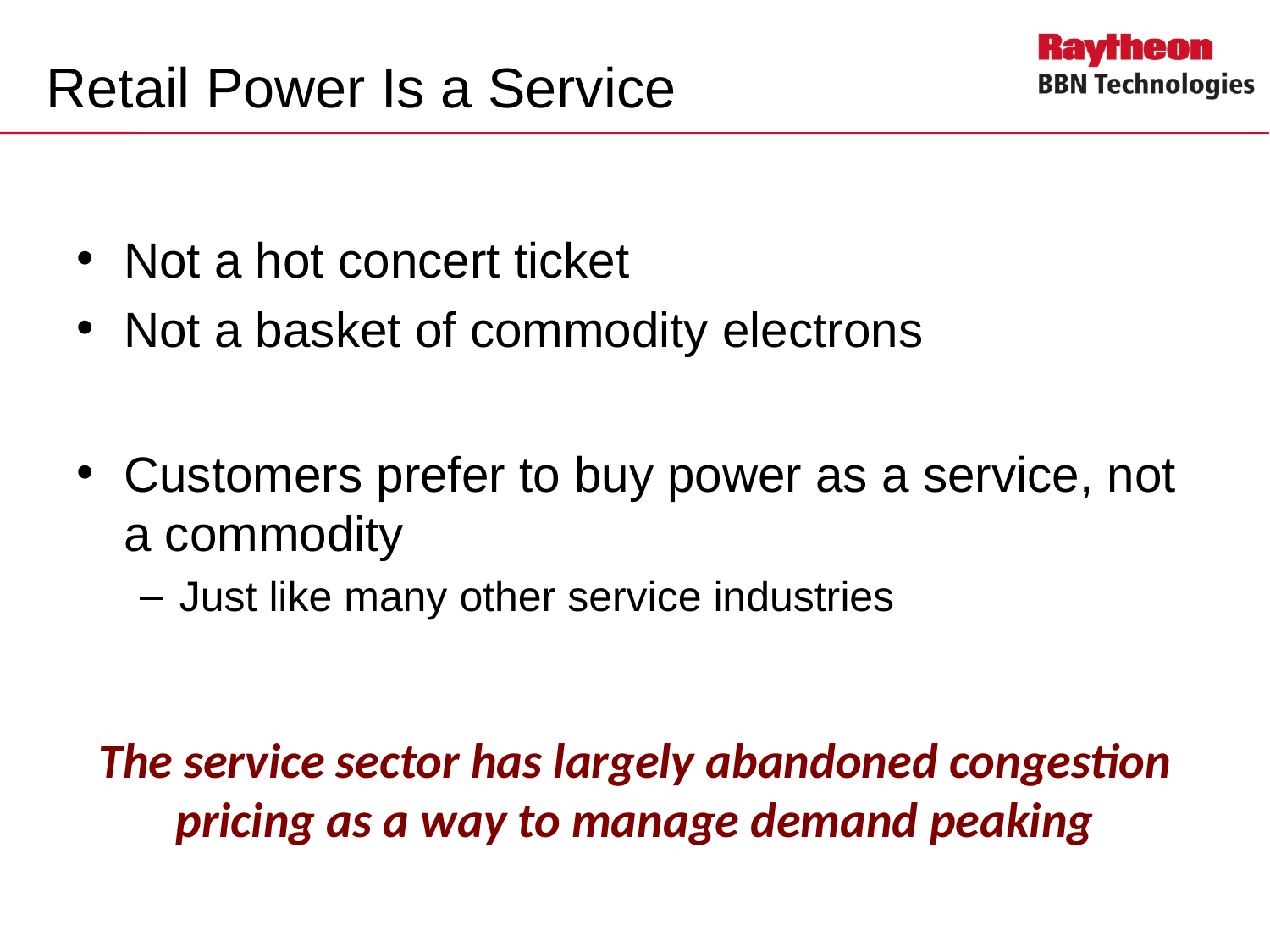

# Retail Power Is a Service
Not a hot concert ticket
Not a basket of commodity electrons

Customers prefer to buy power as a service, not a commodity
Just like many other service industries

The service sector has largely abandoned congestion pricing as a way to manage demand peaking